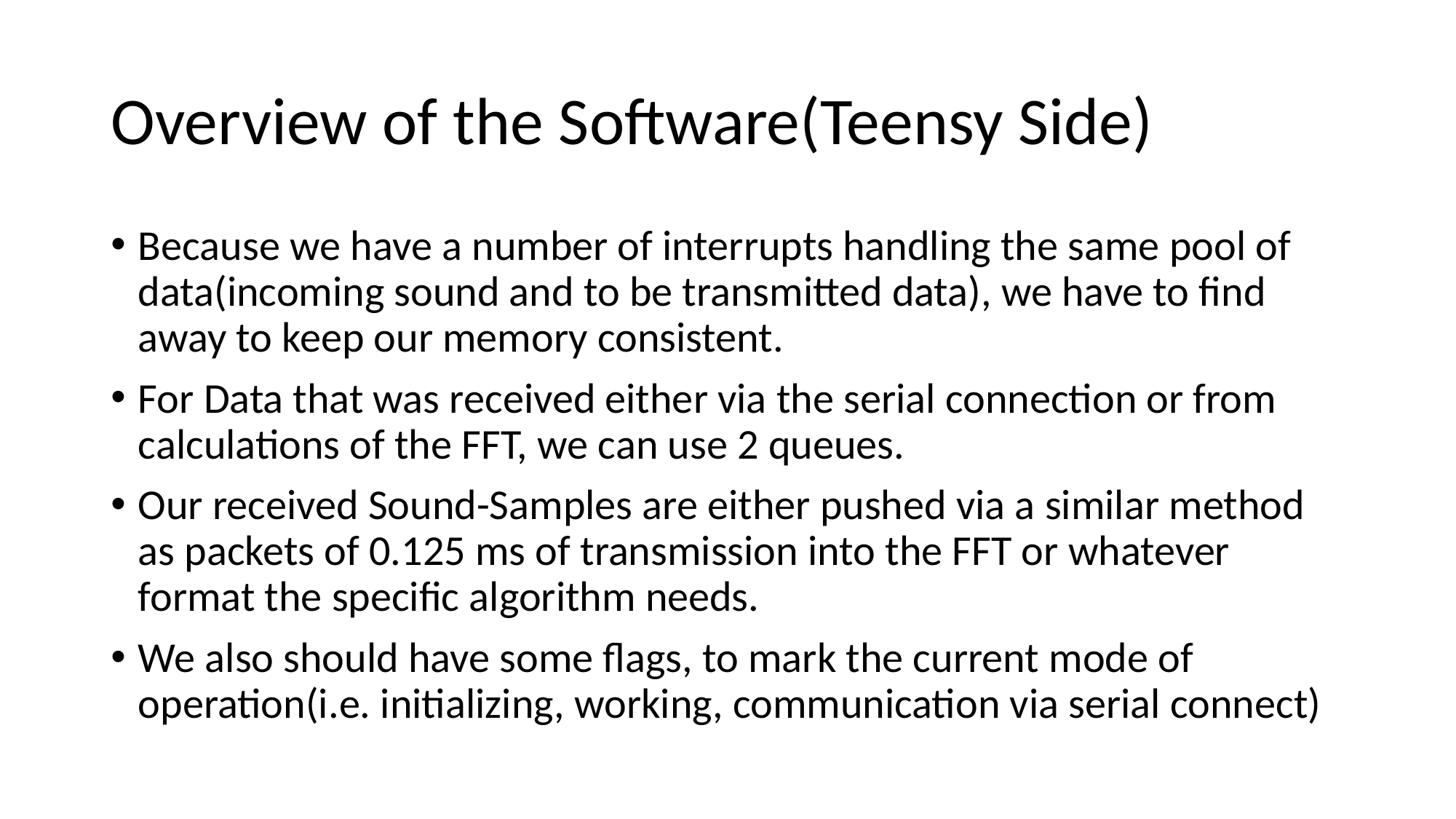

# Overview of the Software(Teensy Side)
Because we have a number of interrupts handling the same pool of data(incoming sound and to be transmitted data), we have to find away to keep our memory consistent.
For Data that was received either via the serial connection or from calculations of the FFT, we can use 2 queues.
Our received Sound-Samples are either pushed via a similar method as packets of 0.125 ms of transmission into the FFT or whatever format the specific algorithm needs.
We also should have some flags, to mark the current mode of operation(i.e. initializing, working, communication via serial connect)